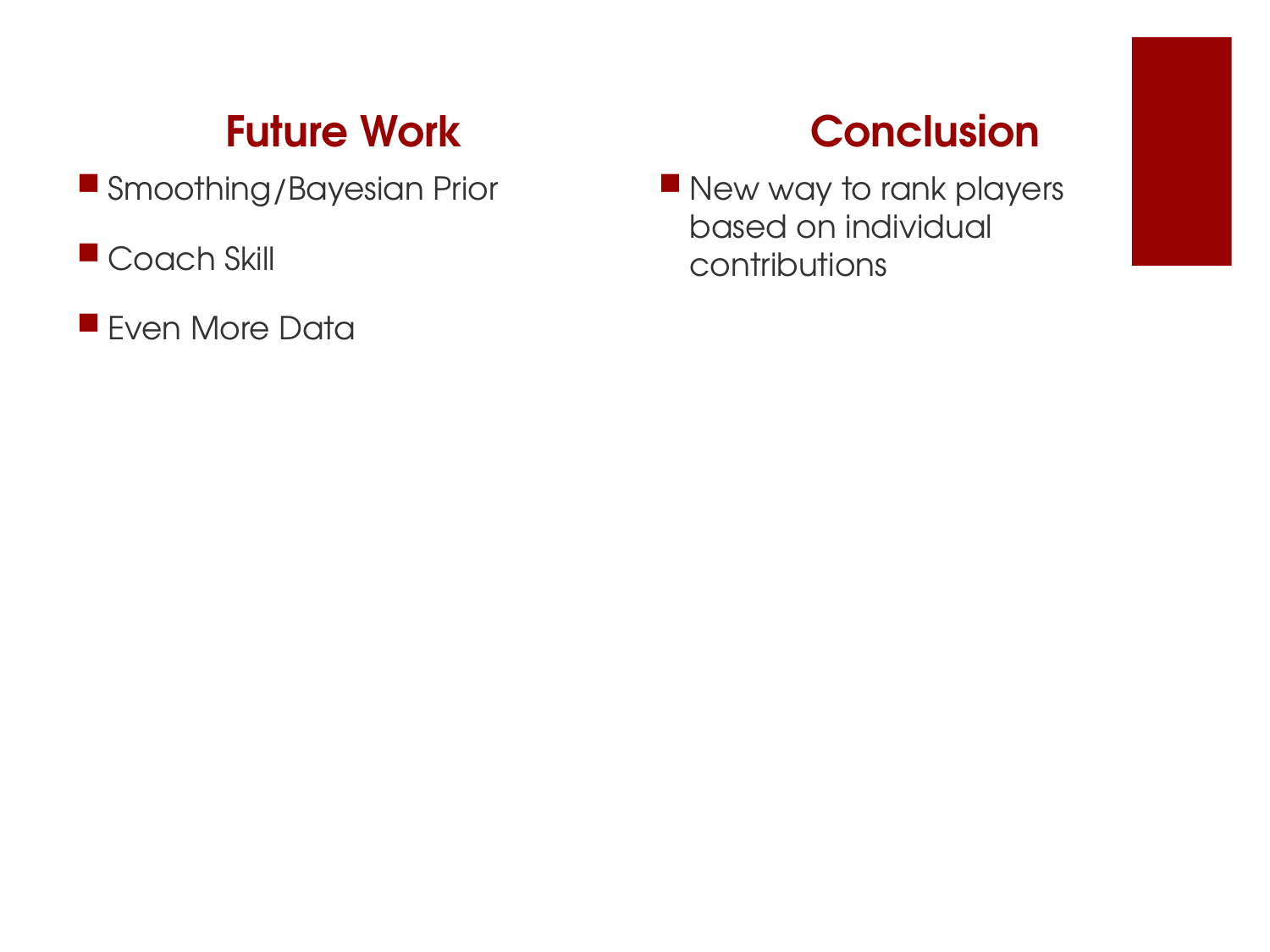

Future Work
Conclusion
Smoothing/Bayesian Prior
Coach Skill
Even More Data

New way to rank players based on individual contributions